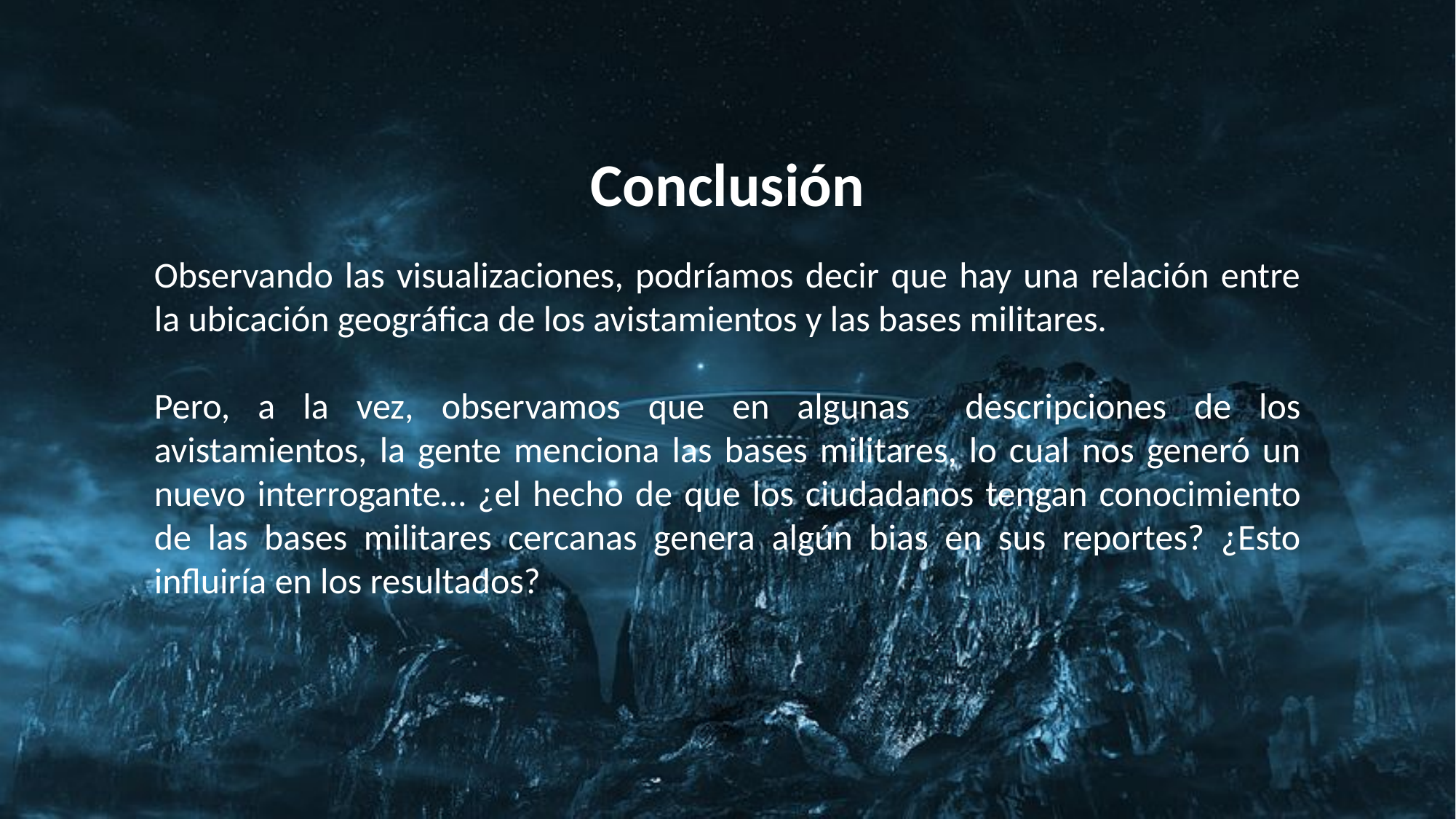

Conclusión

Observando las visualizaciones, podríamos decir que hay una relación entre la ubicación geográfica de los avistamientos y las bases militares.

Pero, a la vez, observamos que en algunas  descripciones de los avistamientos, la gente menciona las bases militares, lo cual nos generó un nuevo interrogante… ¿el hecho de que los ciudadanos tengan conocimiento de las bases militares cercanas genera algún bias en sus reportes? ¿Esto influiría en los resultados?